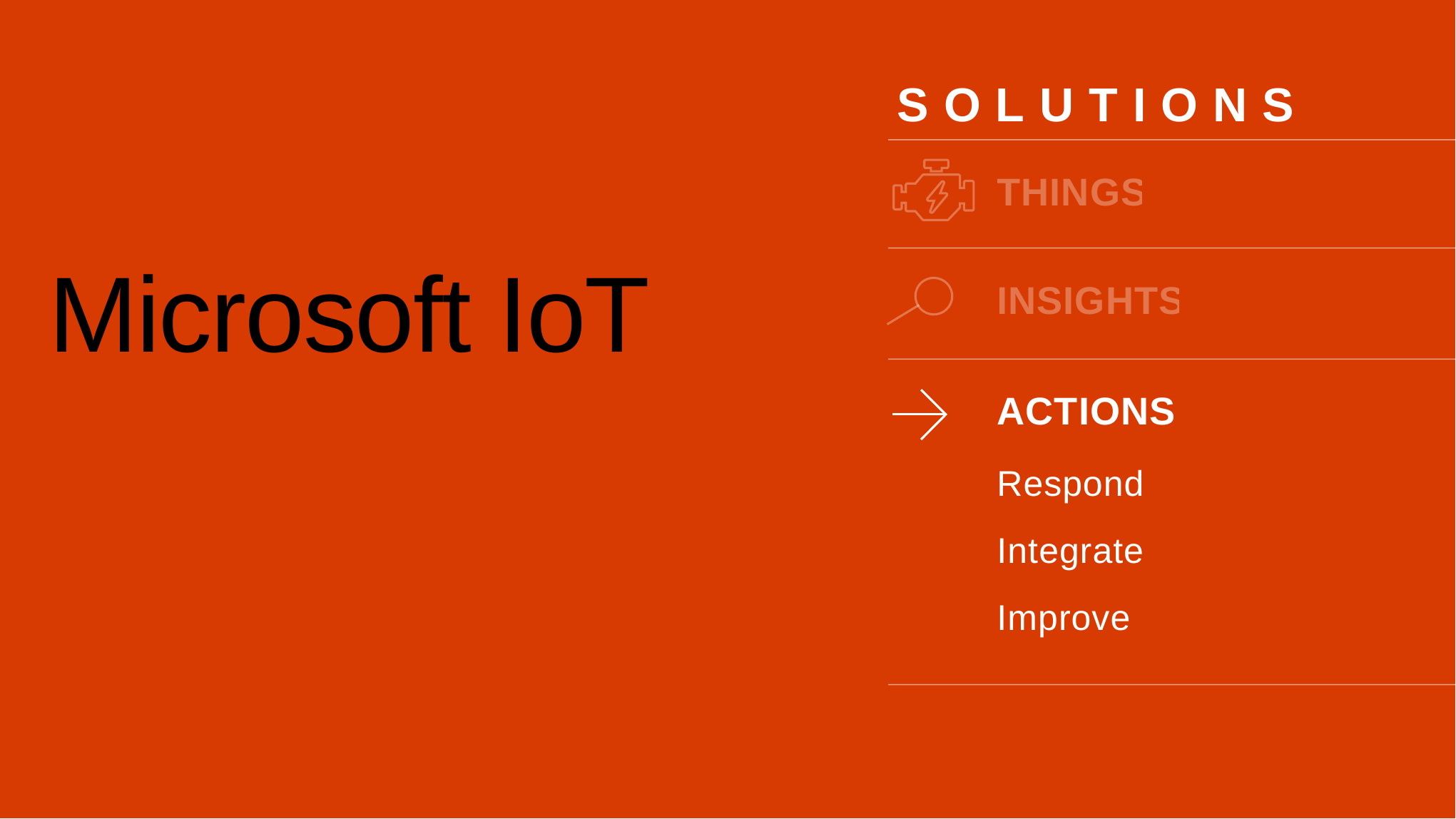

SOLUTIONS
THINGS

INSIGHTS
# Microsoft IoT

ACTIONS

Respond
Integrate
Improve